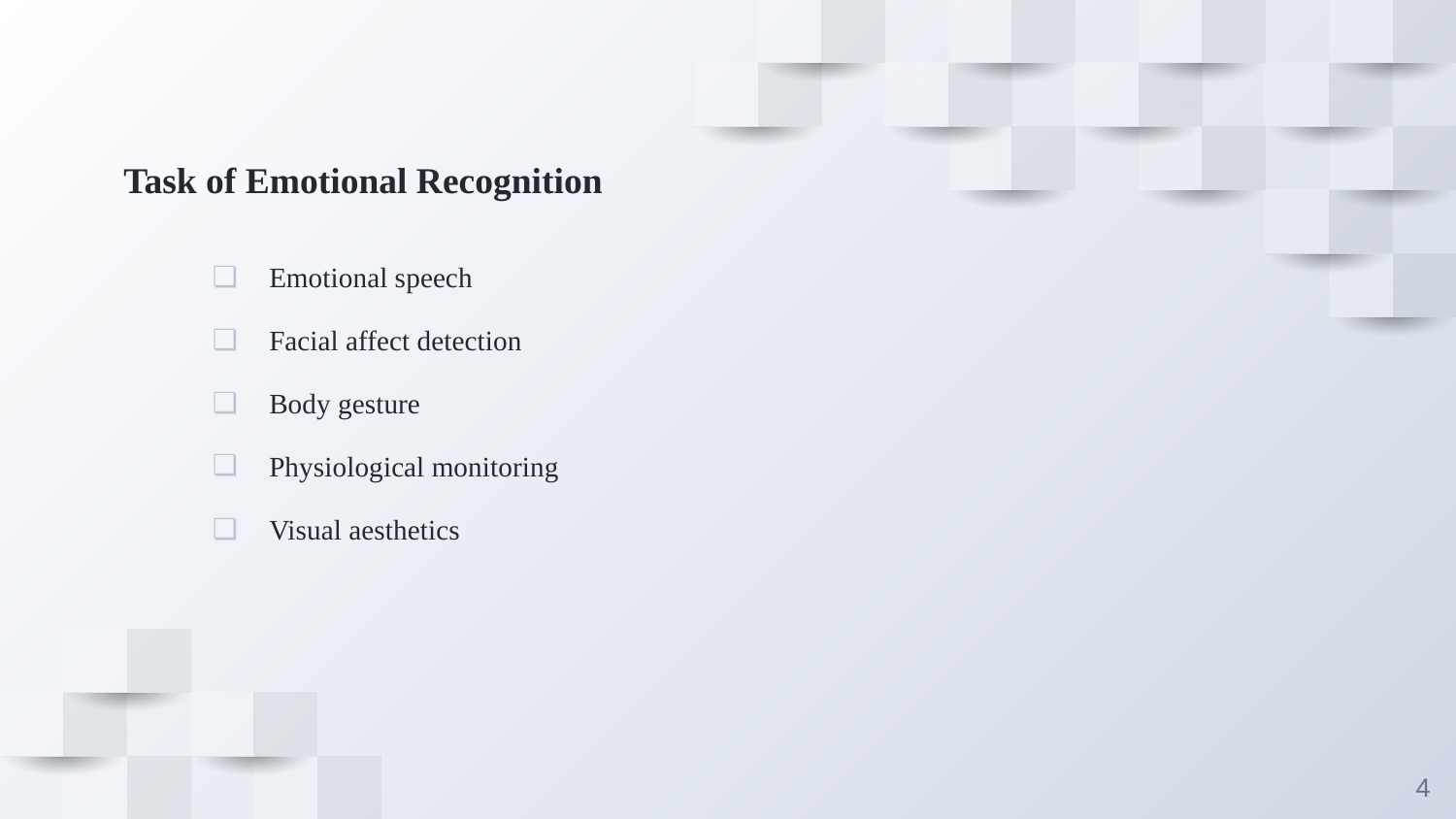

# Task of Emotional Recognition
Emotional speech
Facial affect detection
Body gesture
Physiological monitoring
Visual aesthetics

4